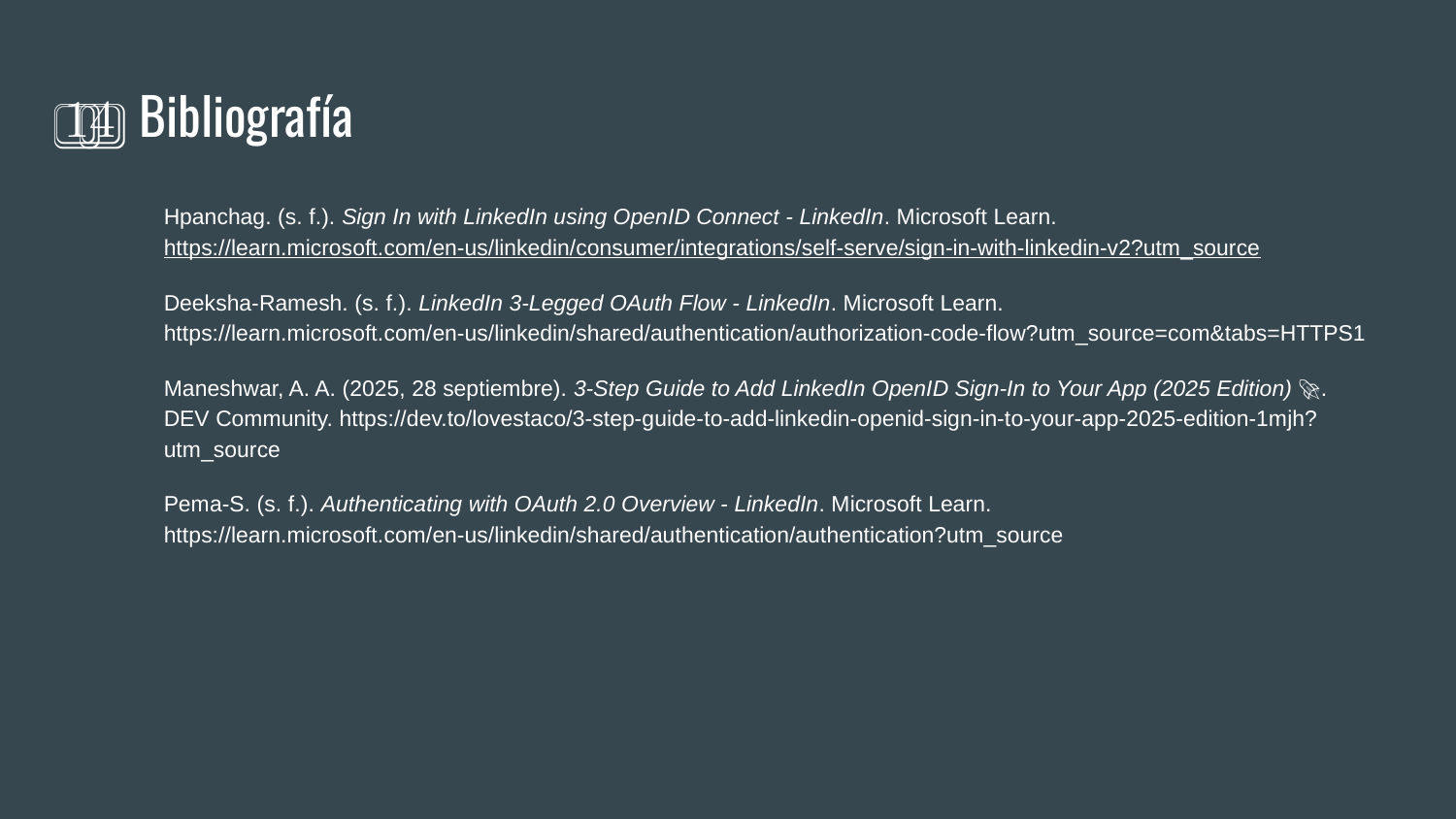

# 1️⃣4️⃣  Bibliografía
Hpanchag. (s. f.). Sign In with LinkedIn using OpenID Connect - LinkedIn. Microsoft Learn. https://learn.microsoft.com/en-us/linkedin/consumer/integrations/self-serve/sign-in-with-linkedin-v2?utm_source
Deeksha-Ramesh. (s. f.). LinkedIn 3-Legged OAuth Flow - LinkedIn. Microsoft Learn. https://learn.microsoft.com/en-us/linkedin/shared/authentication/authorization-code-flow?utm_source=com&tabs=HTTPS1
Maneshwar, A. A. (2025, 28 septiembre). 3-Step Guide to Add LinkedIn OpenID Sign-In to Your App (2025 Edition) 🚀. DEV Community. https://dev.to/lovestaco/3-step-guide-to-add-linkedin-openid-sign-in-to-your-app-2025-edition-1mjh?utm_source
Pema-S. (s. f.). Authenticating with OAuth 2.0 Overview - LinkedIn. Microsoft Learn. https://learn.microsoft.com/en-us/linkedin/shared/authentication/authentication?utm_source